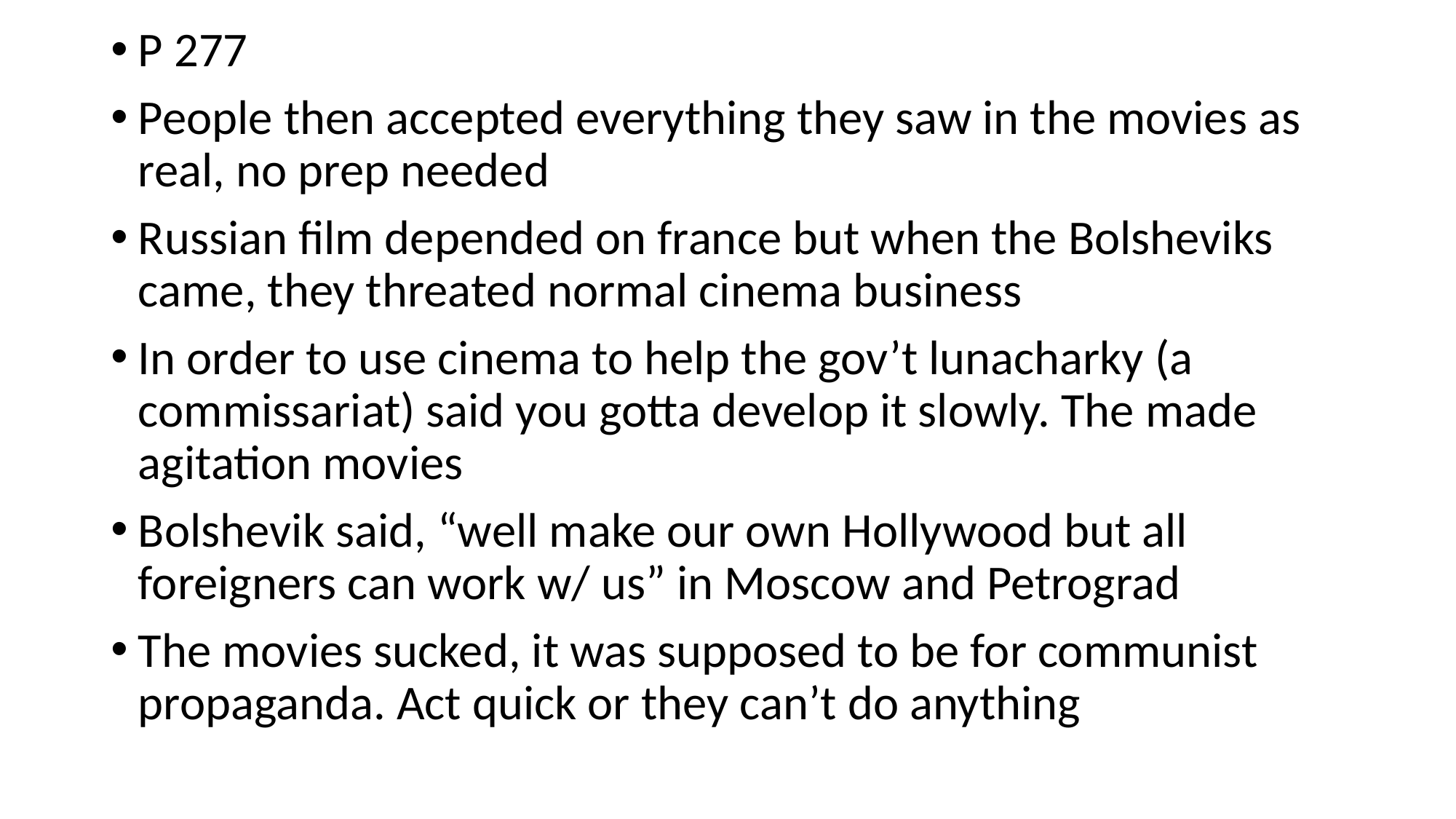

P 277
People then accepted everything they saw in the movies as real, no prep needed
Russian film depended on france but when the Bolsheviks came, they threated normal cinema business
In order to use cinema to help the gov’t lunacharky (a commissariat) said you gotta develop it slowly. The made agitation movies
Bolshevik said, “well make our own Hollywood but all foreigners can work w/ us” in Moscow and Petrograd
The movies sucked, it was supposed to be for communist propaganda. Act quick or they can’t do anything